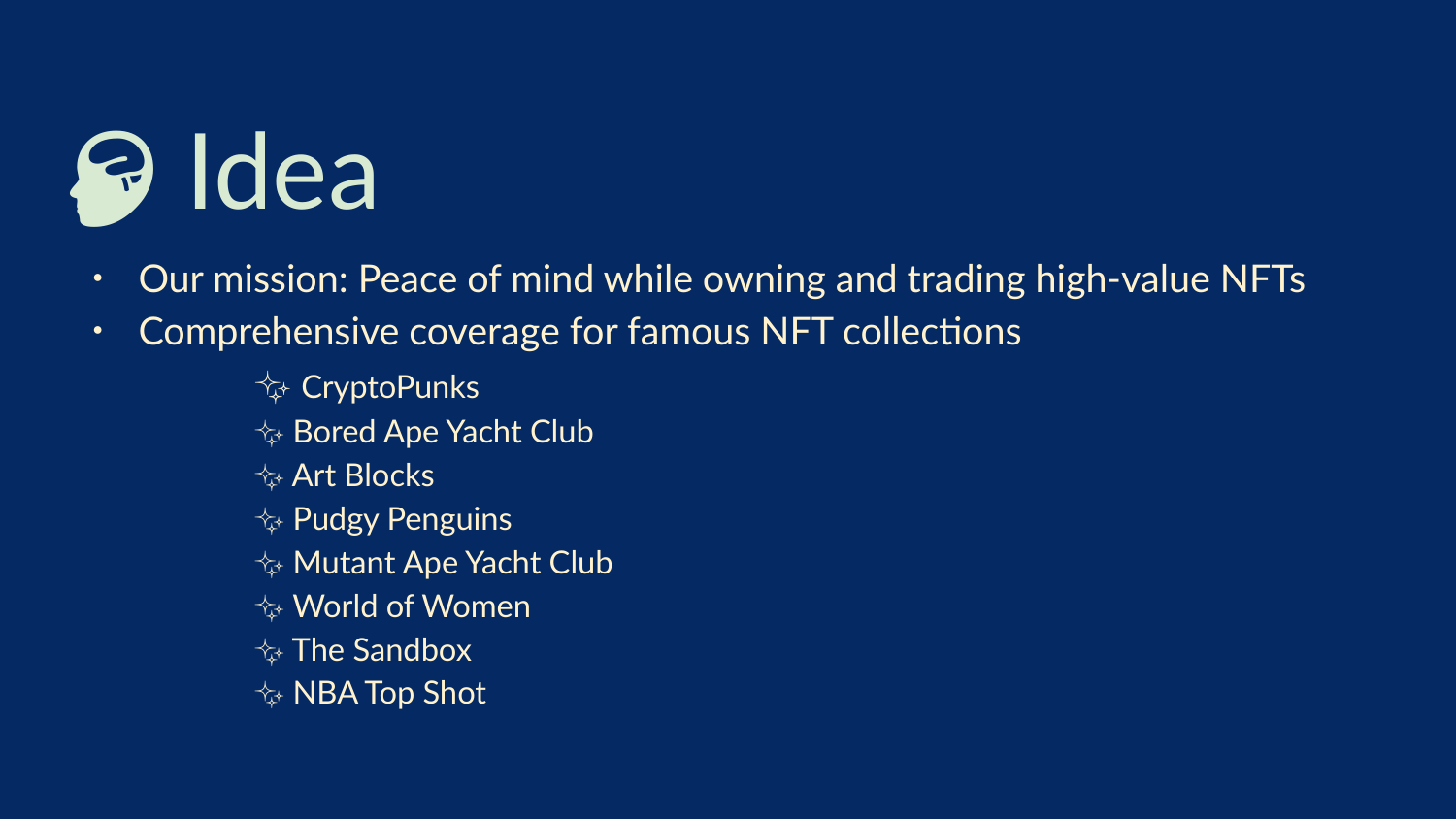

# 🧠 Idea
Our mission: Peace of mind while owning and trading high-value NFTs
Comprehensive coverage for famous NFT collections
	✨ CryptoPunks
	✨ Bored Ape Yacht Club
	✨ Art Blocks
	✨ Pudgy Penguins
	✨ Mutant Ape Yacht Club
	✨ World of Women
	✨ The Sandbox
	✨ NBA Top Shot